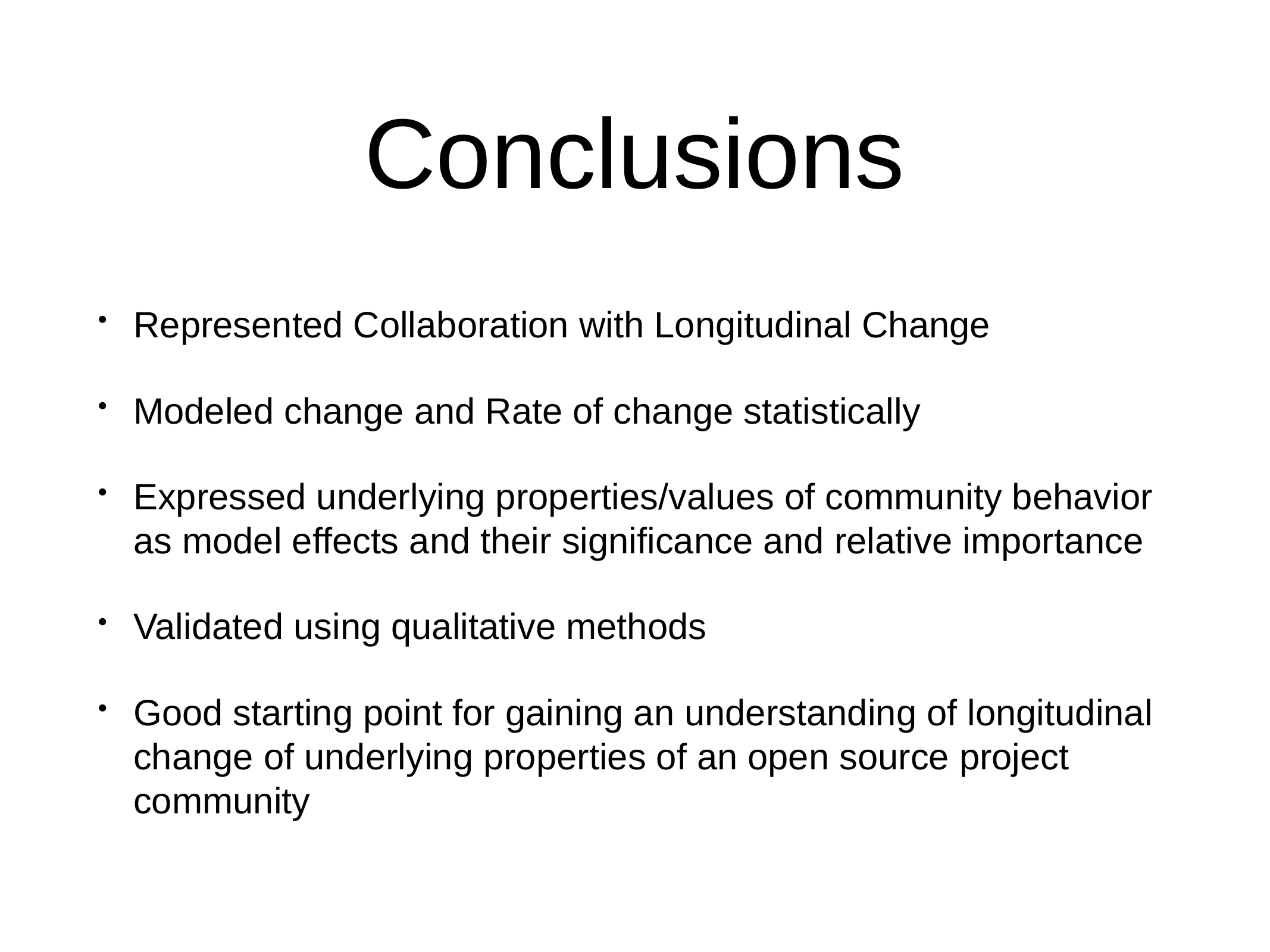

25
# Conclusions
Represented Collaboration with Longitudinal Change
Modeled change and Rate of change statistically
Expressed underlying properties/values of community behavior as model effects and their significance and relative importance
Validated using qualitative methods
Good starting point for gaining an understanding of longitudinal change of underlying properties of an open source project community